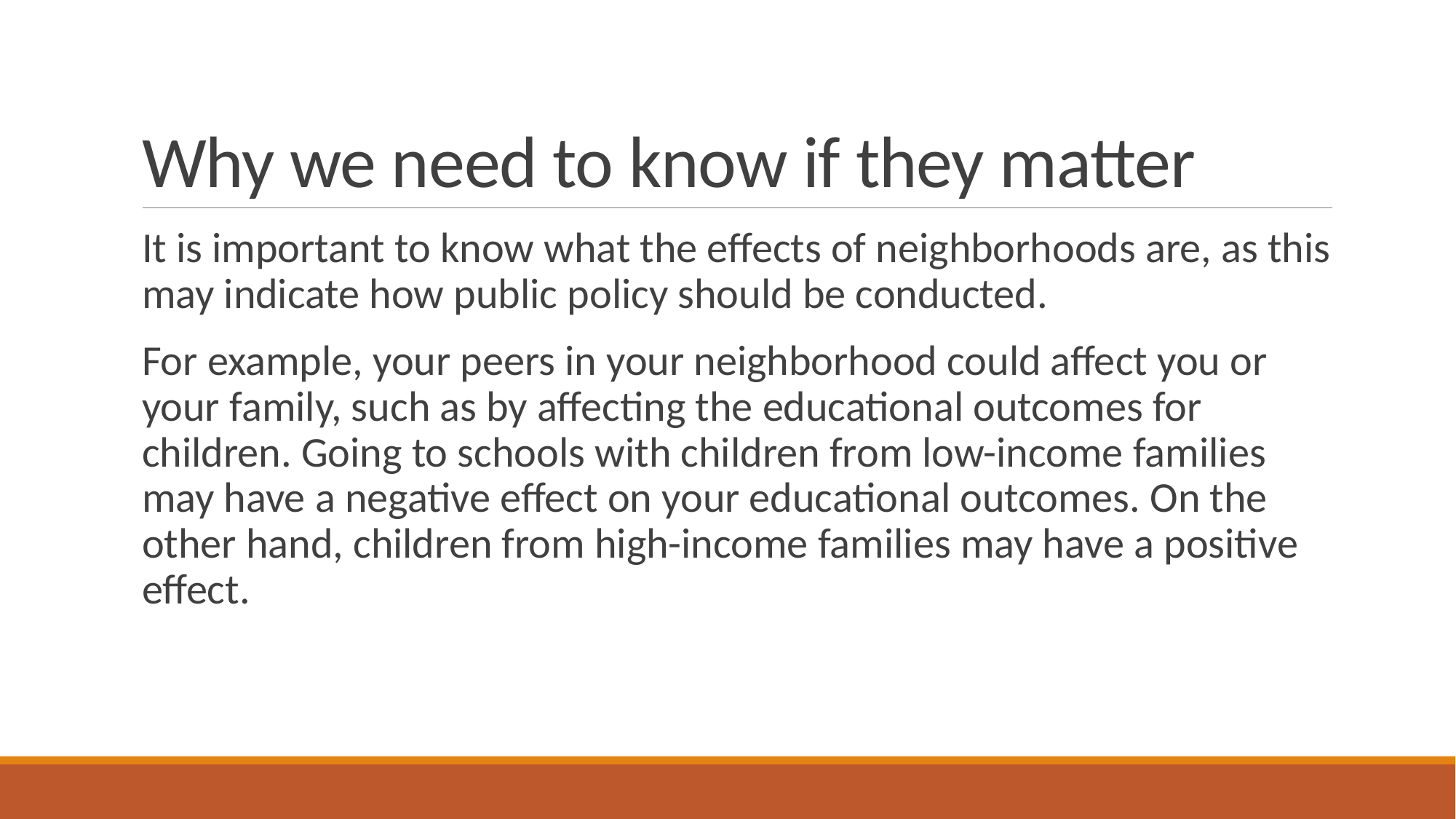

# Why we need to know if they matter
It is important to know what the effects of neighborhoods are, as this may indicate how public policy should be conducted.
For example, your peers in your neighborhood could affect you or your family, such as by affecting the educational outcomes for children. Going to schools with children from low-income families may have a negative effect on your educational outcomes. On the other hand, children from high-income families may have a positive effect.